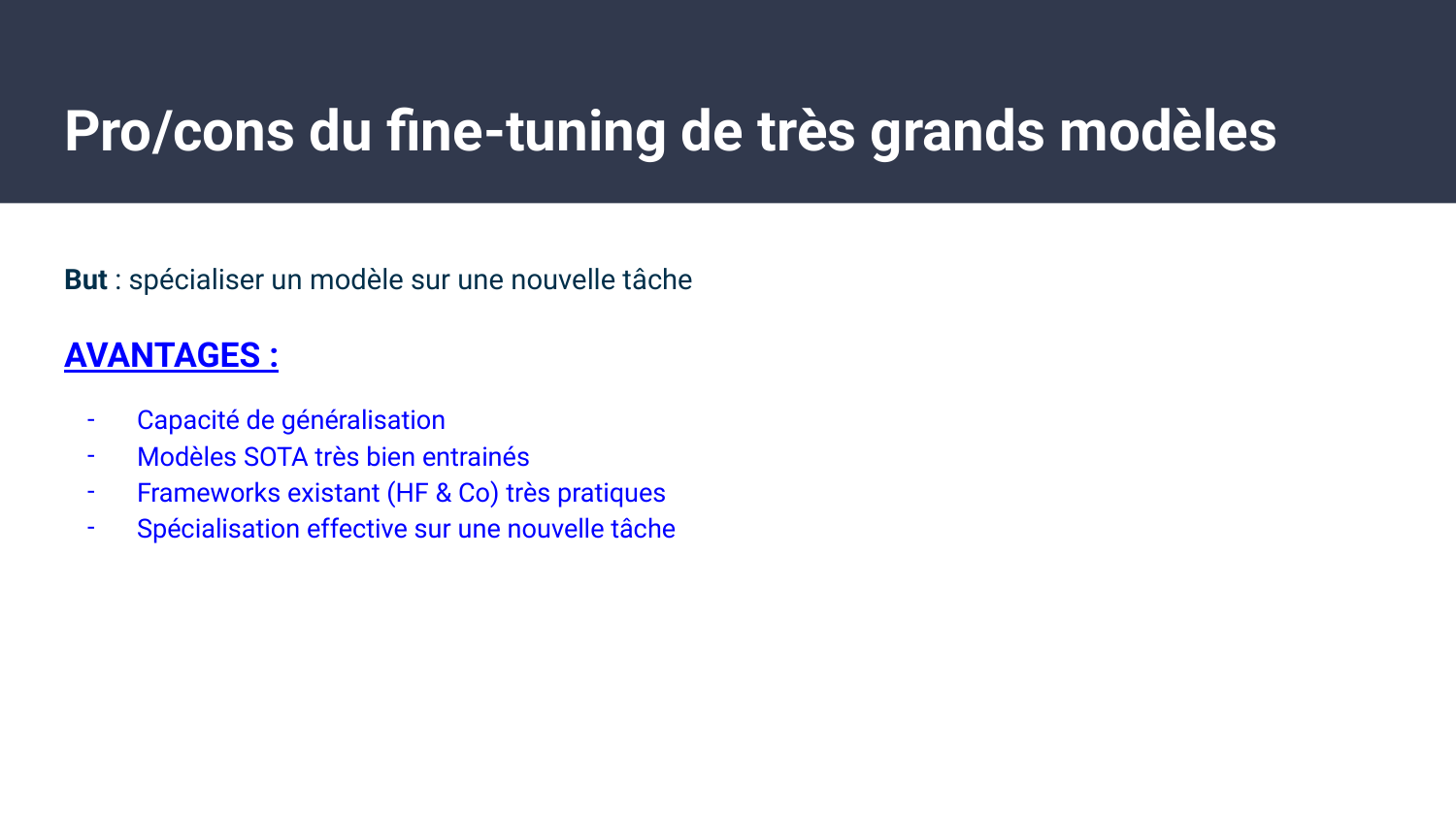

# Pro/cons du fine-tuning de très grands modèles
But : spécialiser un modèle sur une nouvelle tâche
AVANTAGES :
Capacité de généralisation
Modèles SOTA très bien entrainés
Frameworks existant (HF & Co) très pratiques
Spécialisation effective sur une nouvelle tâche